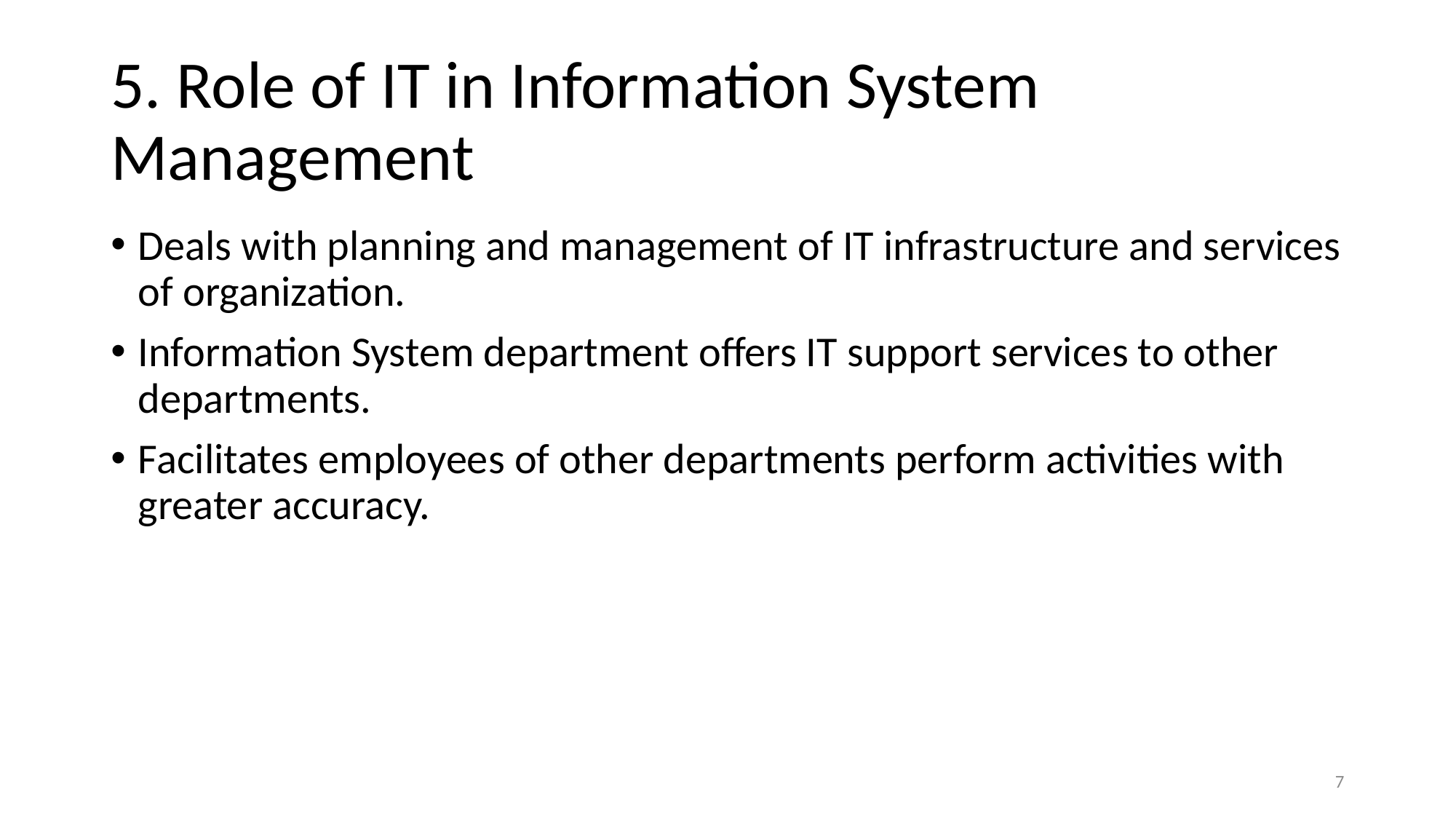

# 5. Role of IT in Information System Management
Deals with planning and management of IT infrastructure and services of organization.
Information System department offers IT support services to other departments.
Facilitates employees of other departments perform activities with greater accuracy.

7